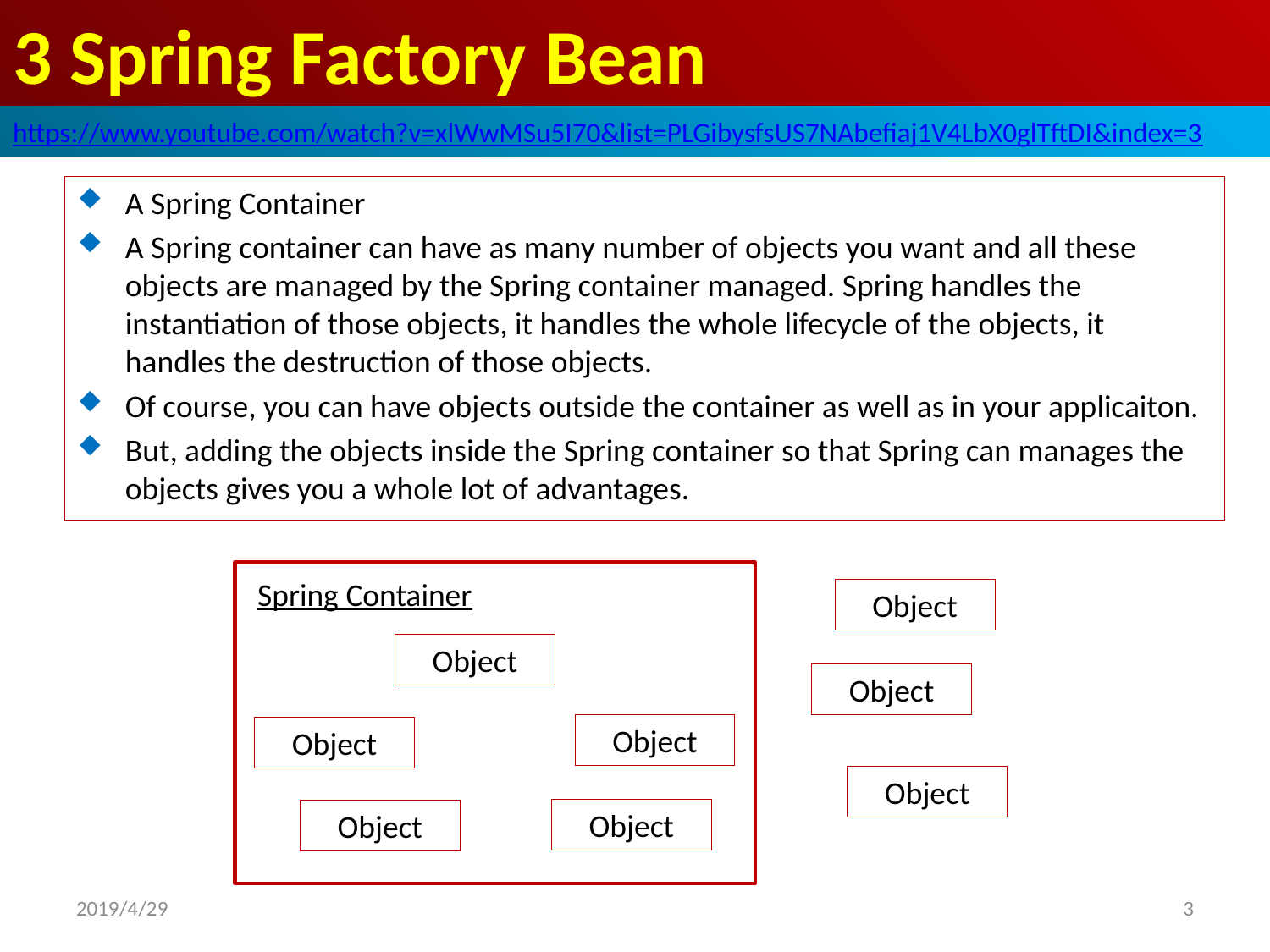

# 3 Spring Factory Bean
https://www.youtube.com/watch?v=xlWwMSu5I70&list=PLGibysfsUS7NAbefiaj1V4LbX0glTftDI&index=3
A Spring Container
A Spring container can have as many number of objects you want and all these objects are managed by the Spring container managed. Spring handles the instantiation of those objects, it handles the whole lifecycle of the objects, it handles the destruction of those objects.
Of course, you can have objects outside the container as well as in your applicaiton.
But, adding the objects inside the Spring container so that Spring can manages the objects gives you a whole lot of advantages.

Spring Container
Object
Object
Object
Object
Object
Object
Object
Object
2019/4/29
3